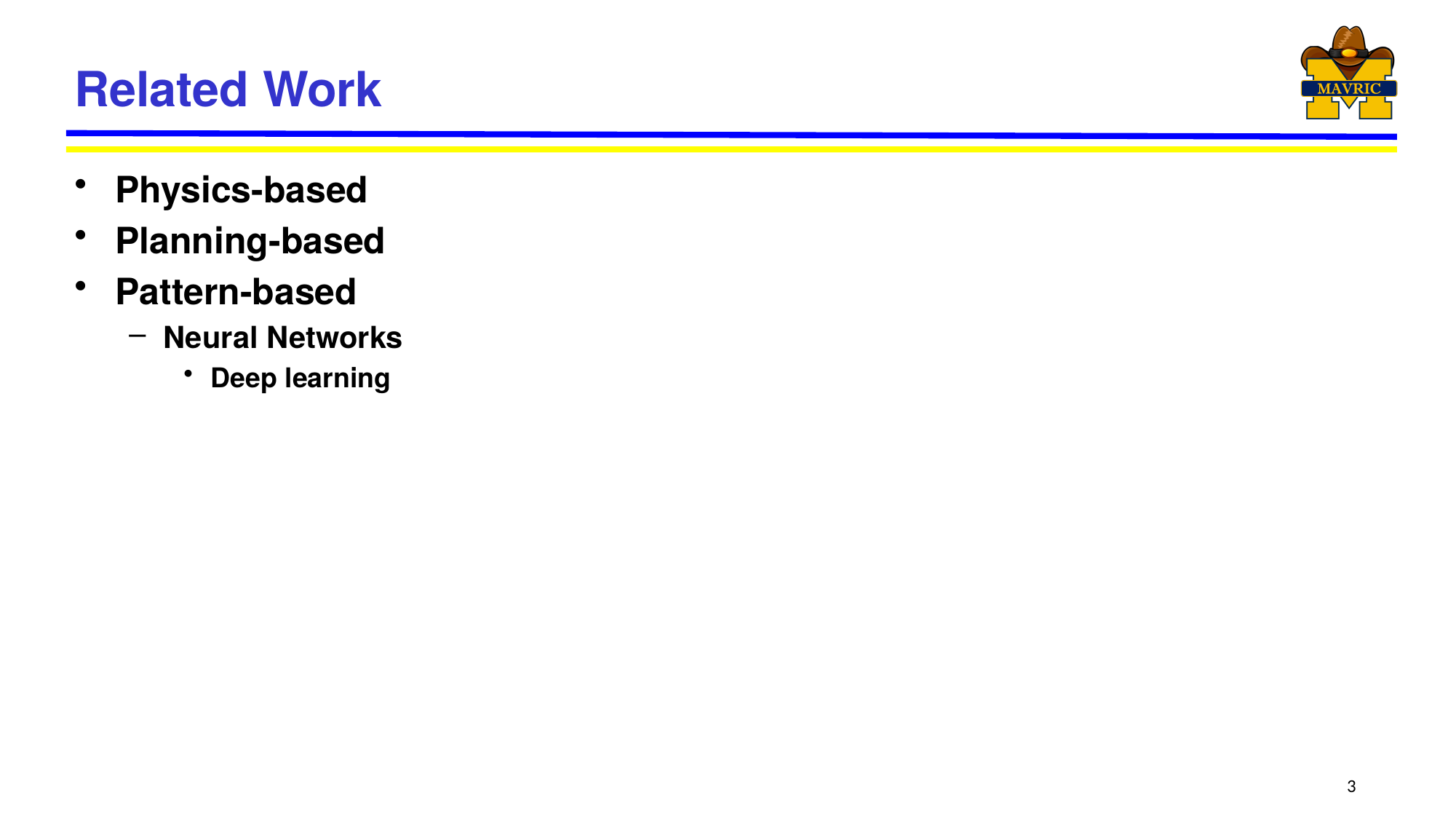

# Related Work
Physics-based
Planning-based
Pattern-based
Neural Networks
Deep learning
3